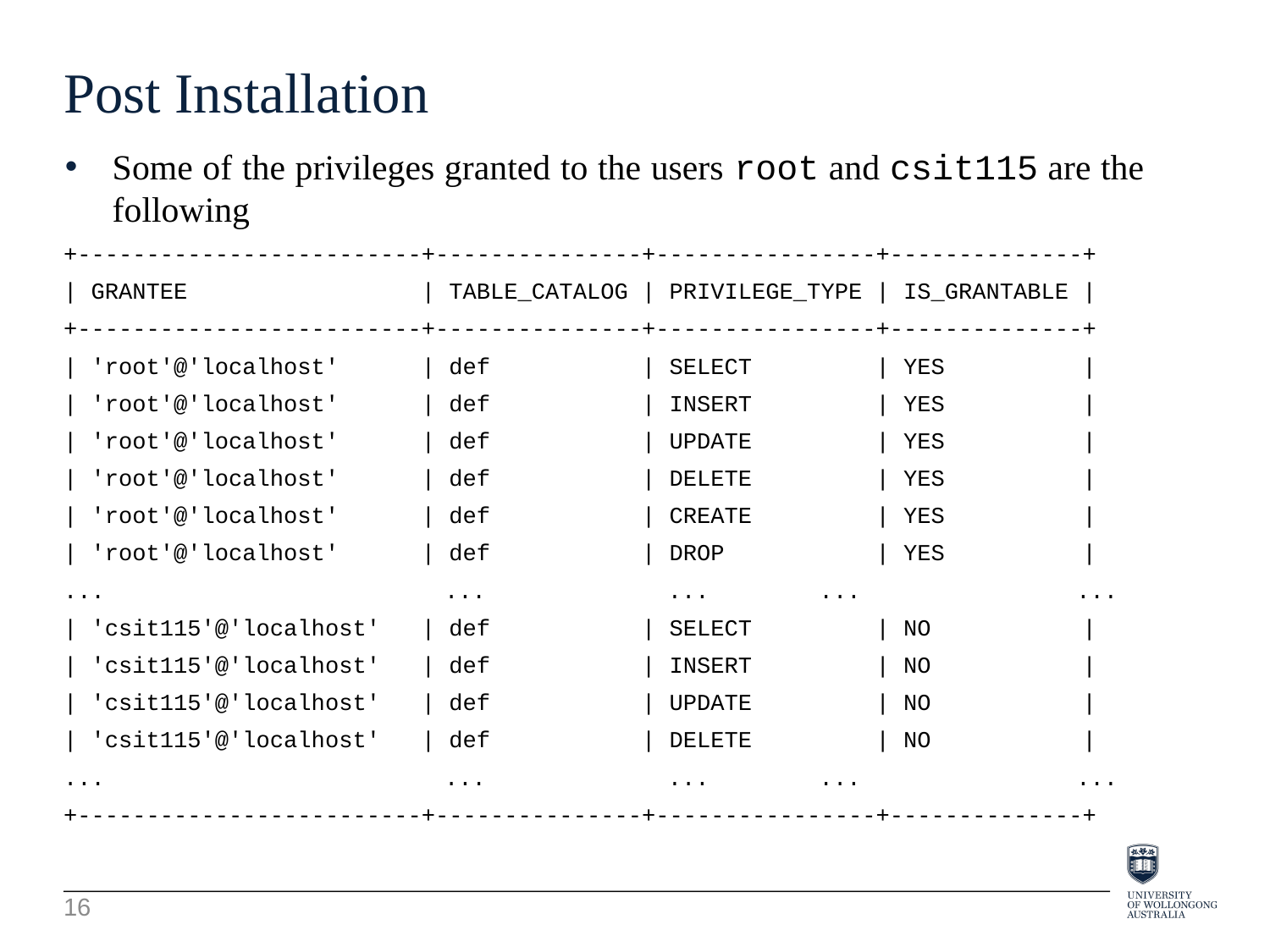

Post Installation
Some of the privileges granted to the users root and csit115 are the following
+-------------------------+---------------+----------------+--------------+
| GRANTEE                 | TABLE_CATALOG | PRIVILEGE_TYPE | IS_GRANTABLE |
+-------------------------+---------------+----------------+--------------+
| 'root'@'localhost'      | def           | SELECT         | YES          |
| 'root'@'localhost'      | def           | INSERT         | YES          |
| 'root'@'localhost'      | def           | UPDATE         | YES          |
| 'root'@'localhost'      | def           | DELETE         | YES          |
| 'root'@'localhost'      | def           | CREATE         | YES          |
| 'root'@'localhost'      | def           | DROP           | YES          |
...			...	       ...        ...	         ...
| 'csit115'@'localhost'   | def           | SELECT         | NO           |
| 'csit115'@'localhost'   | def           | INSERT         | NO           |
| 'csit115'@'localhost'   | def           | UPDATE         | NO           |
| 'csit115'@'localhost'   | def           | DELETE         | NO           |
...			...	       ...        ...	         ...
+-------------------------+---------------+----------------+--------------+

16